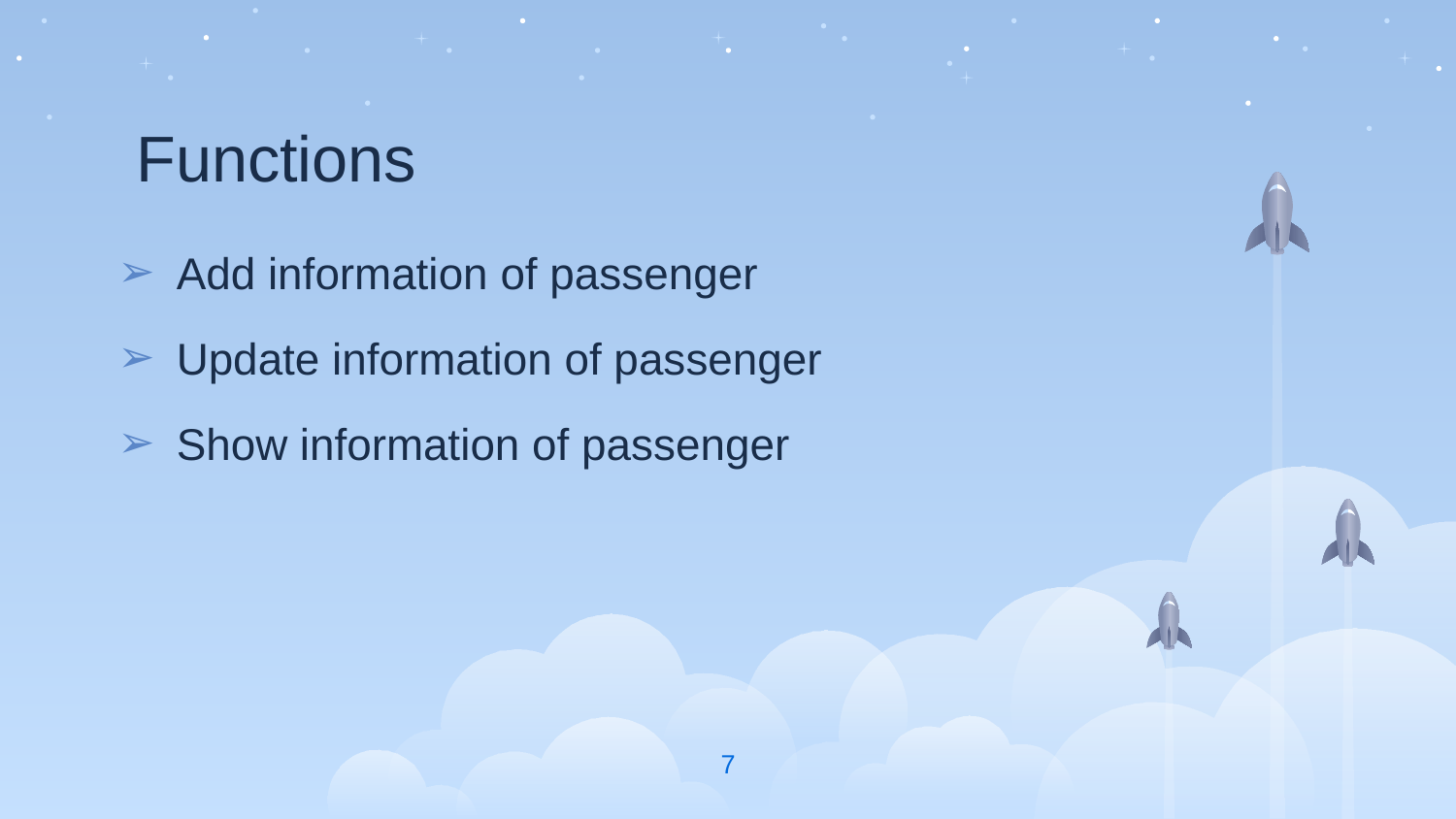

# Functions
Add information of passenger
Update information of passenger
Show information of passenger
7